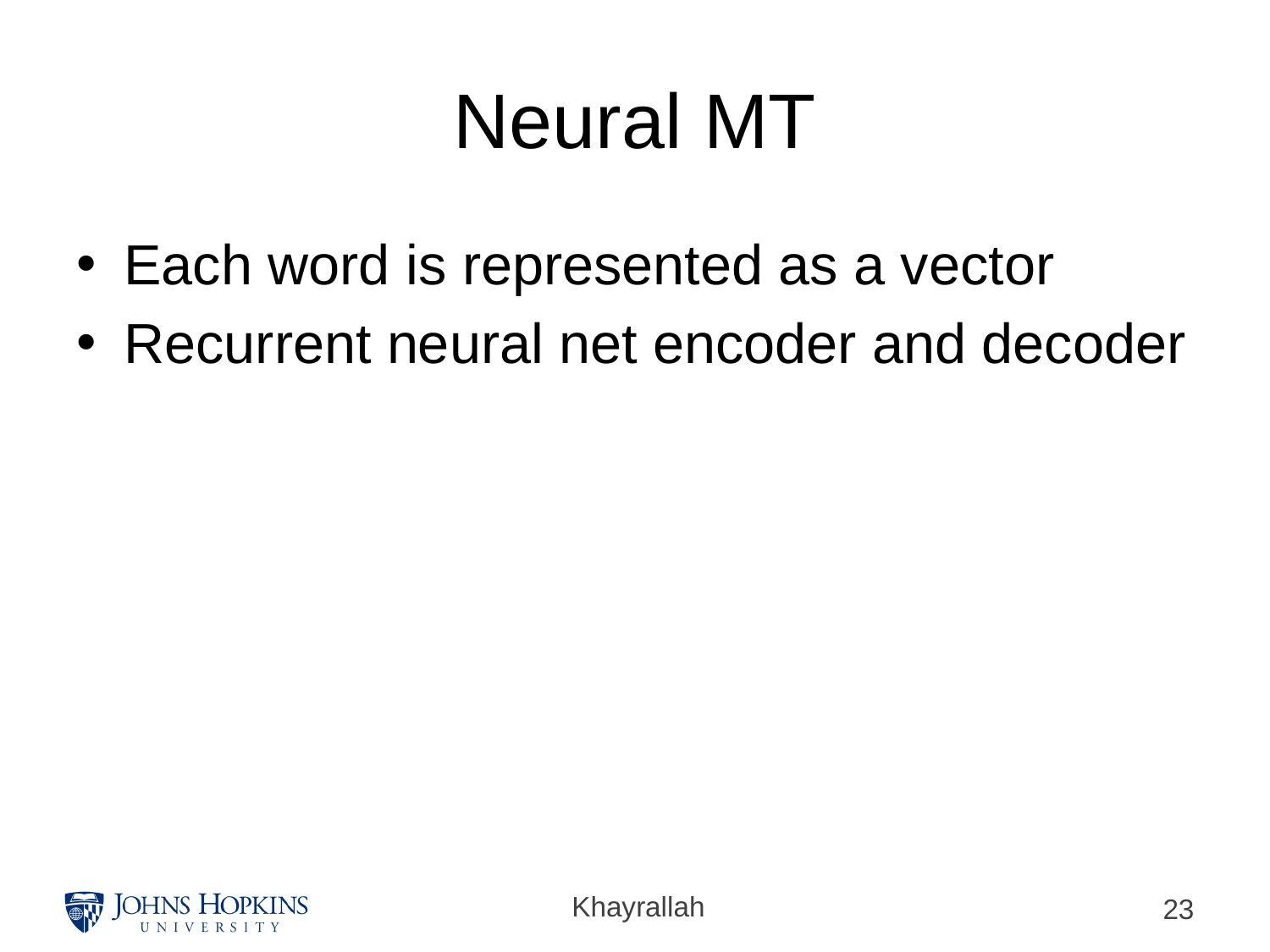

# Neural MT
Each word is represented as a vector
Recurrent neural net encoder and decoder

Khayrallah